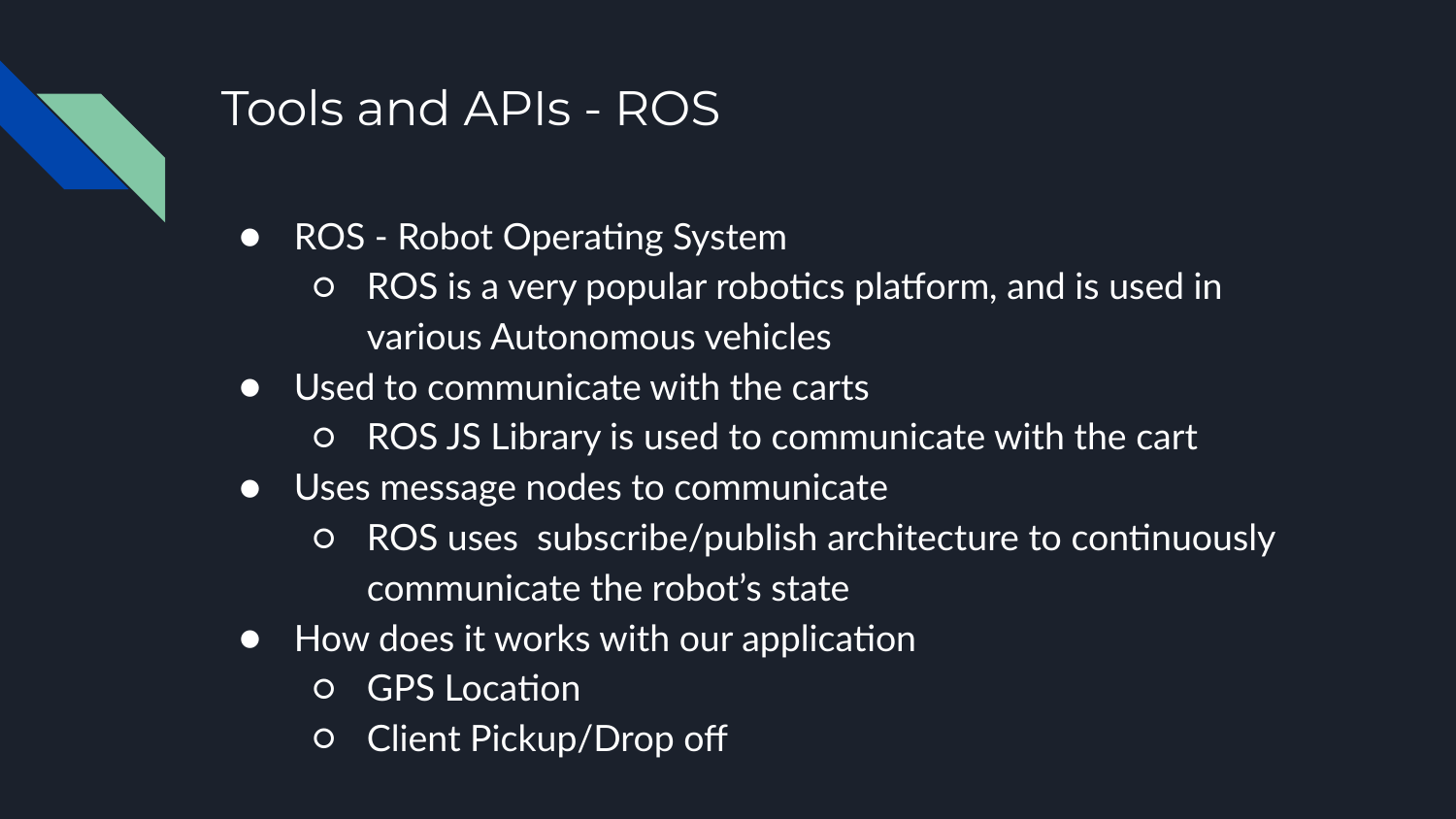

# Tools and APIs - ROS
ROS - Robot Operating System
ROS is a very popular robotics platform, and is used in  various Autonomous vehicles
Used to communicate with the carts
ROS JS Library is used to communicate with the cart
Uses message nodes to communicate
ROS uses  subscribe/publish architecture to continuously communicate the robot’s state
How does it works with our application
GPS Location
Client Pickup/Drop off